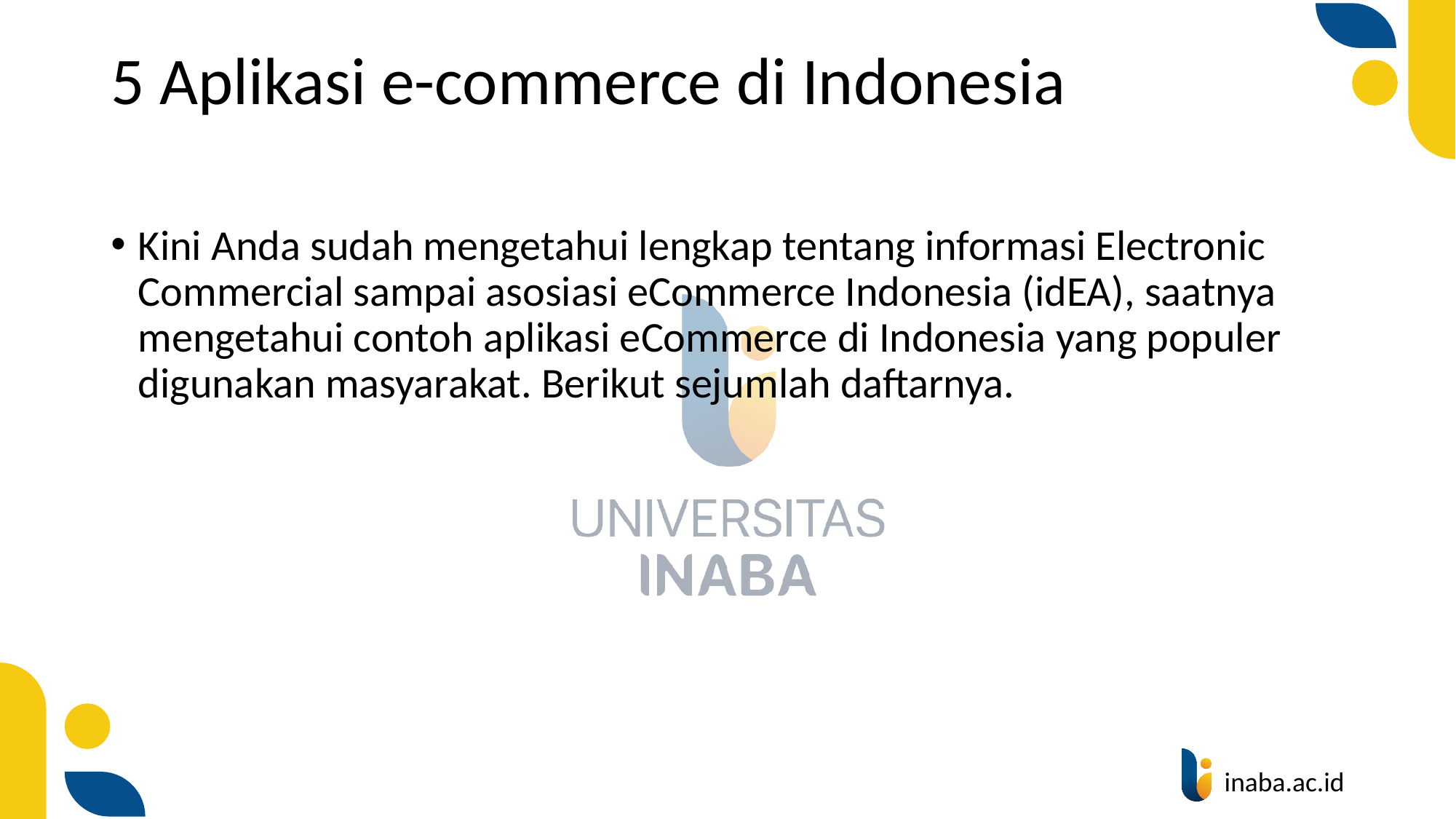

# 5 Aplikasi e-commerce di Indonesia
Kini Anda sudah mengetahui lengkap tentang informasi Electronic Commercial sampai asosiasi eCommerce Indonesia (idEA), saatnya mengetahui contoh aplikasi eCommerce di Indonesia yang populer digunakan masyarakat. Berikut sejumlah daftarnya.